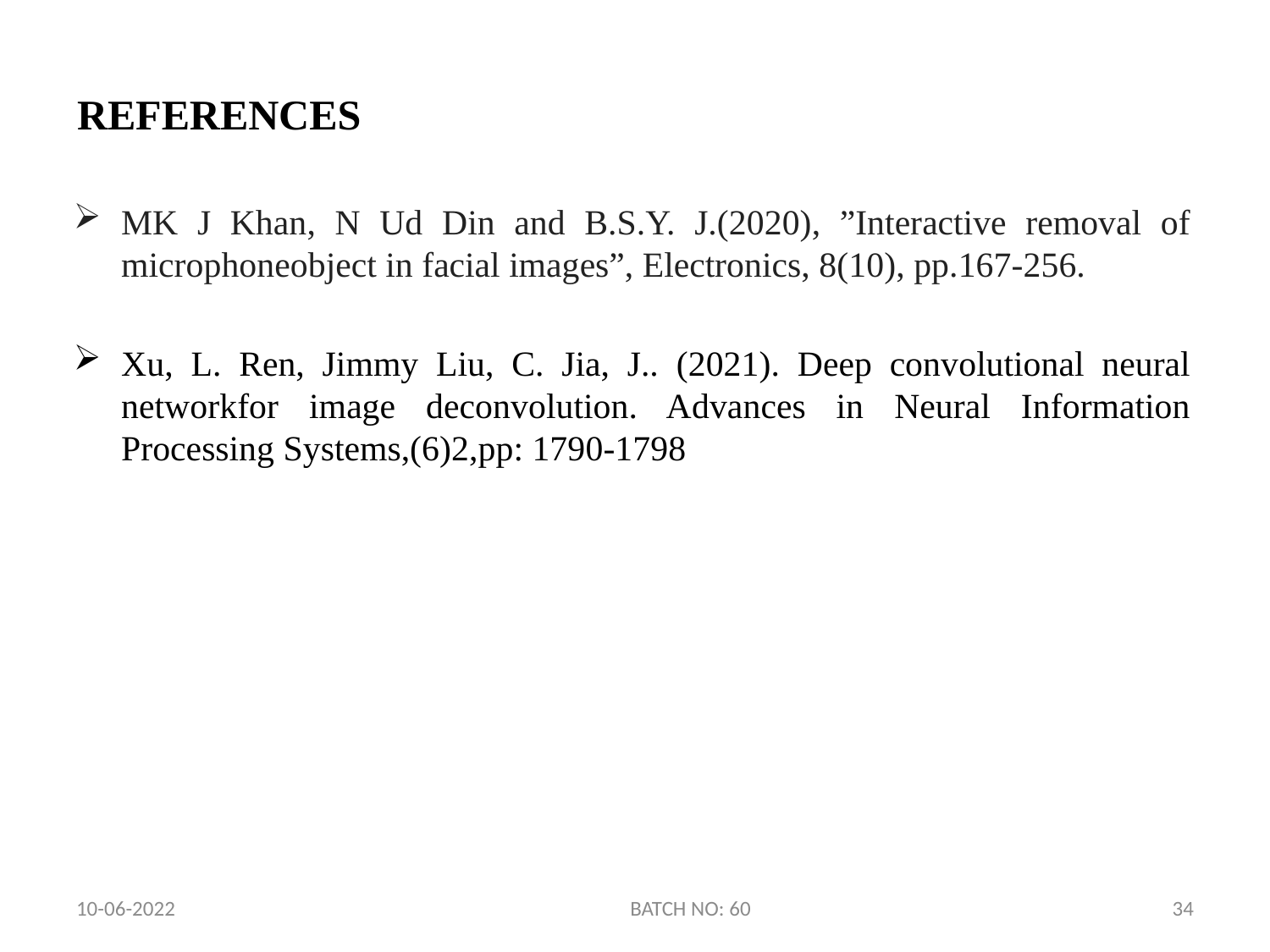

REFERENCES

MK J Khan, N Ud Din and B.S.Y. J.(2020), ”Interactive removal of microphoneobject in facial images”, Electronics, 8(10), pp.167-256.

Xu, L. Ren, Jimmy Liu, C. Jia, J.. (2021). Deep convolutional neural networkfor image deconvolution. Advances in Neural Information Processing Systems,(6)2,pp: 1790-1798

10-06-2022
BATCH NO: 60
34